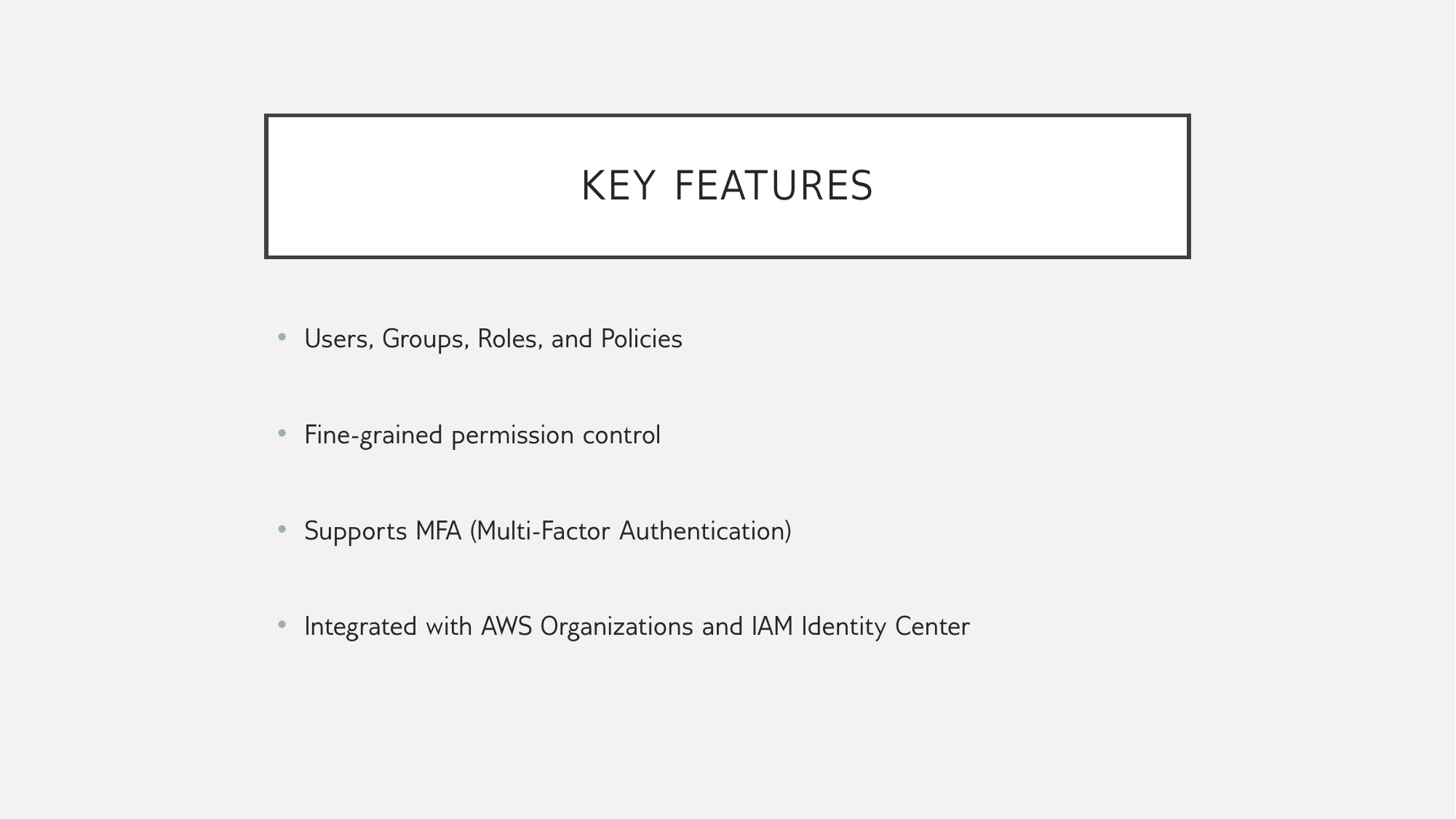

# Key Features
Users, Groups, Roles, and Policies

Fine-grained permission control

Supports MFA (Multi-Factor Authentication)

Integrated with AWS Organizations and IAM Identity Center